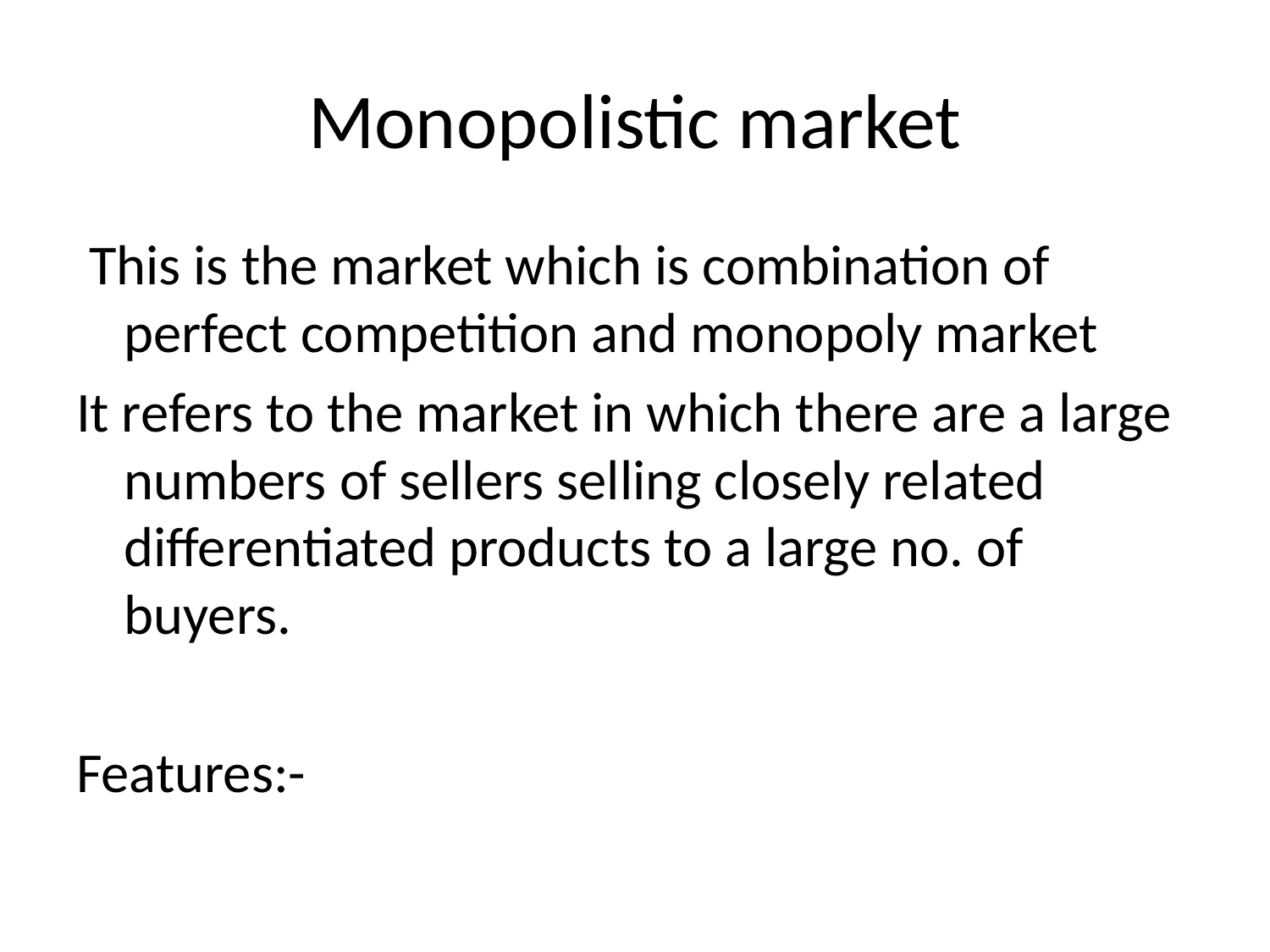

# Monopolistic market
 This is the market which is combination of perfect competition and monopoly market
It refers to the market in which there are a large numbers of sellers selling closely related differentiated products to a large no. of buyers.

Features:-